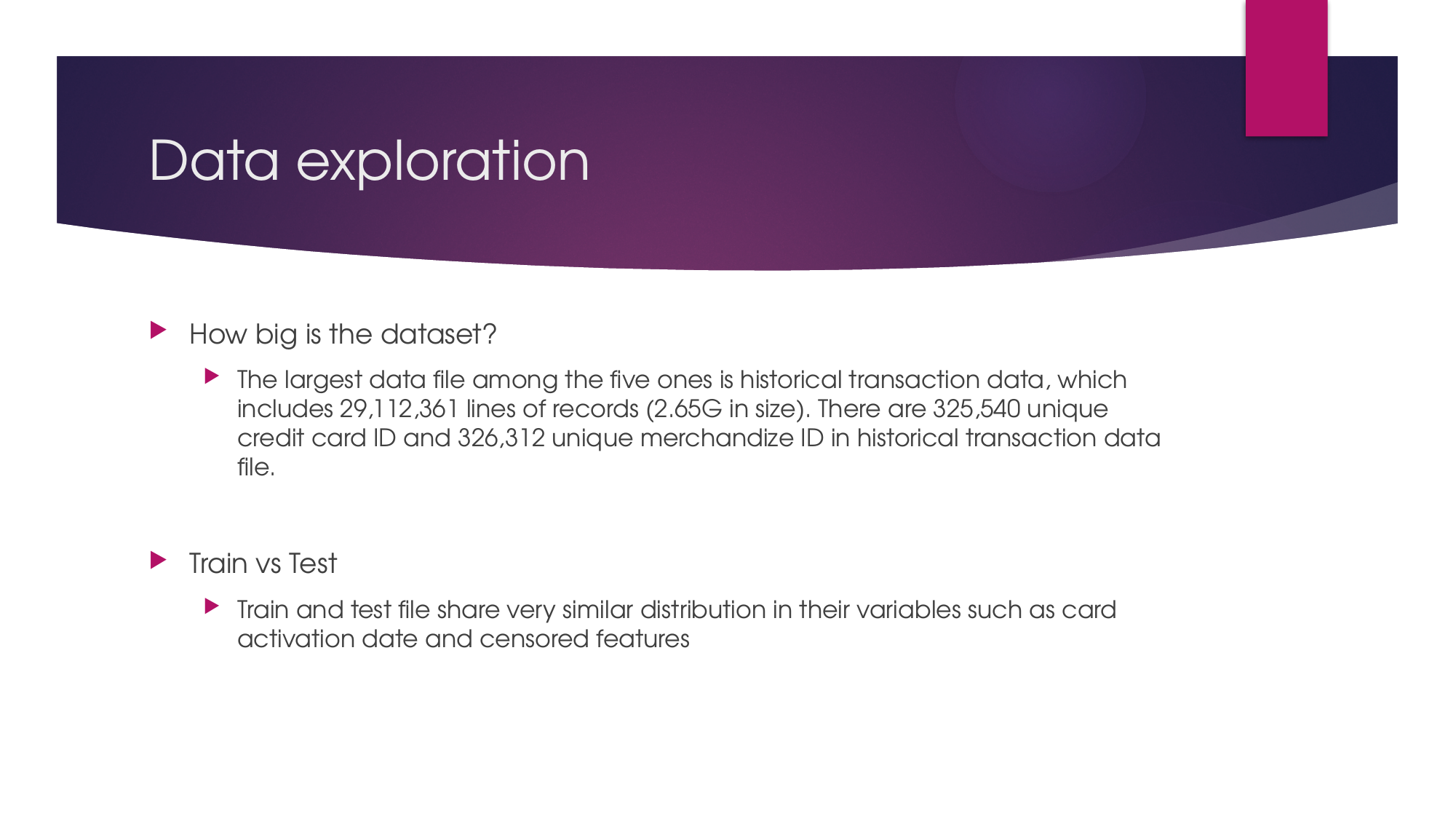

# Data exploration
How big is the dataset?
The largest data file among the five ones is historical transaction data, which includes 29,112,361 lines of records (2.65G in size). There are 325,540 unique credit card ID and 326,312 unique merchandize ID in historical transaction data file.

Train vs Test
Train and test file share very similar distribution in their variables such as card activation date and censored features